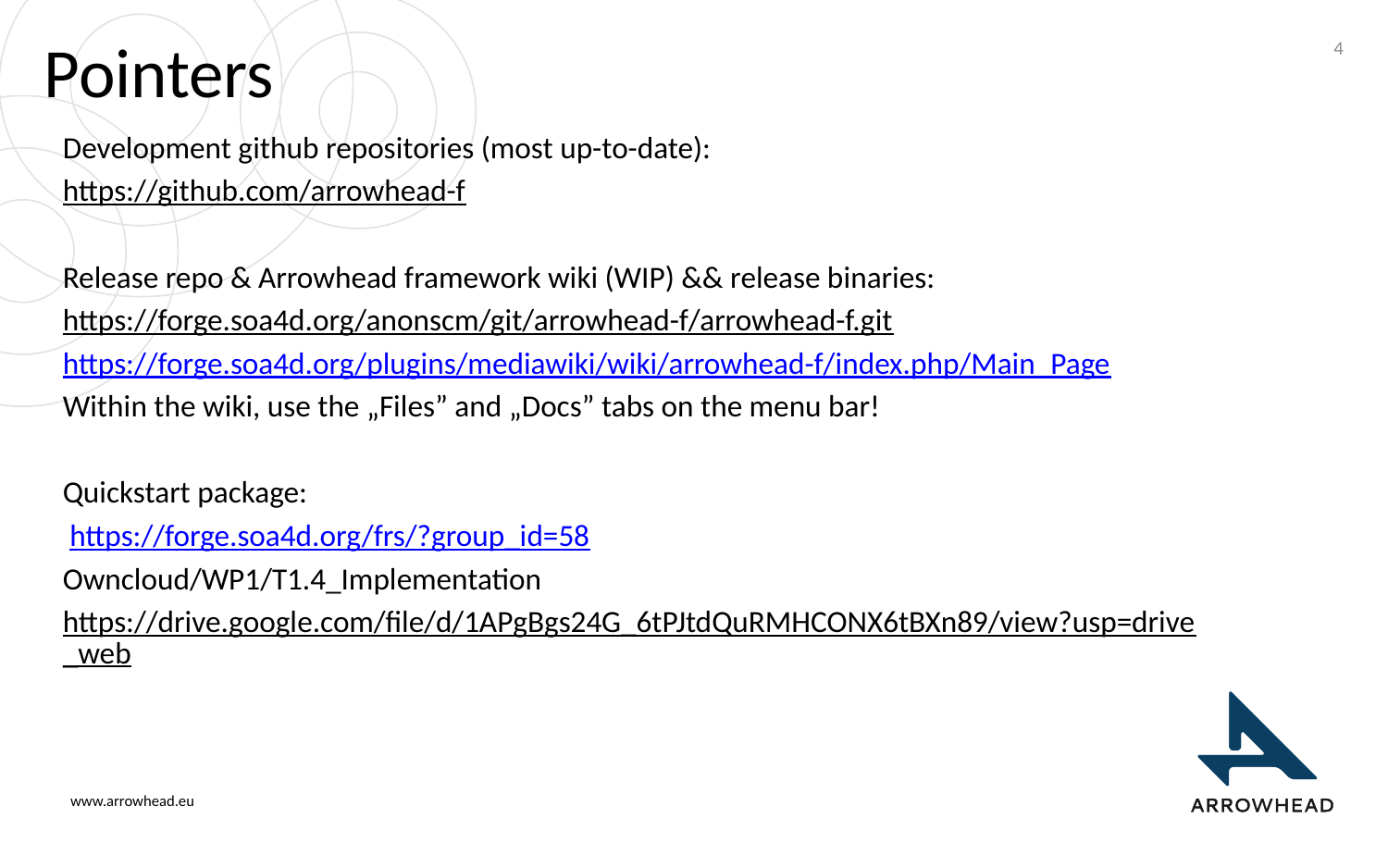

# Pointers
4
Development github repositories (most up-to-date):
https://github.com/arrowhead-f

Release repo & Arrowhead framework wiki (WIP) && release binaries:
https://forge.soa4d.org/anonscm/git/arrowhead-f/arrowhead-f.git
https://forge.soa4d.org/plugins/mediawiki/wiki/arrowhead-f/index.php/Main_Page
Within the wiki, use the „Files” and „Docs” tabs on the menu bar!

Quickstart package:
 https://forge.soa4d.org/frs/?group_id=58
Owncloud/WP1/T1.4_Implementation
https://drive.google.com/file/d/1APgBgs24G_6tPJtdQuRMHCONX6tBXn89/view?usp=drive_web